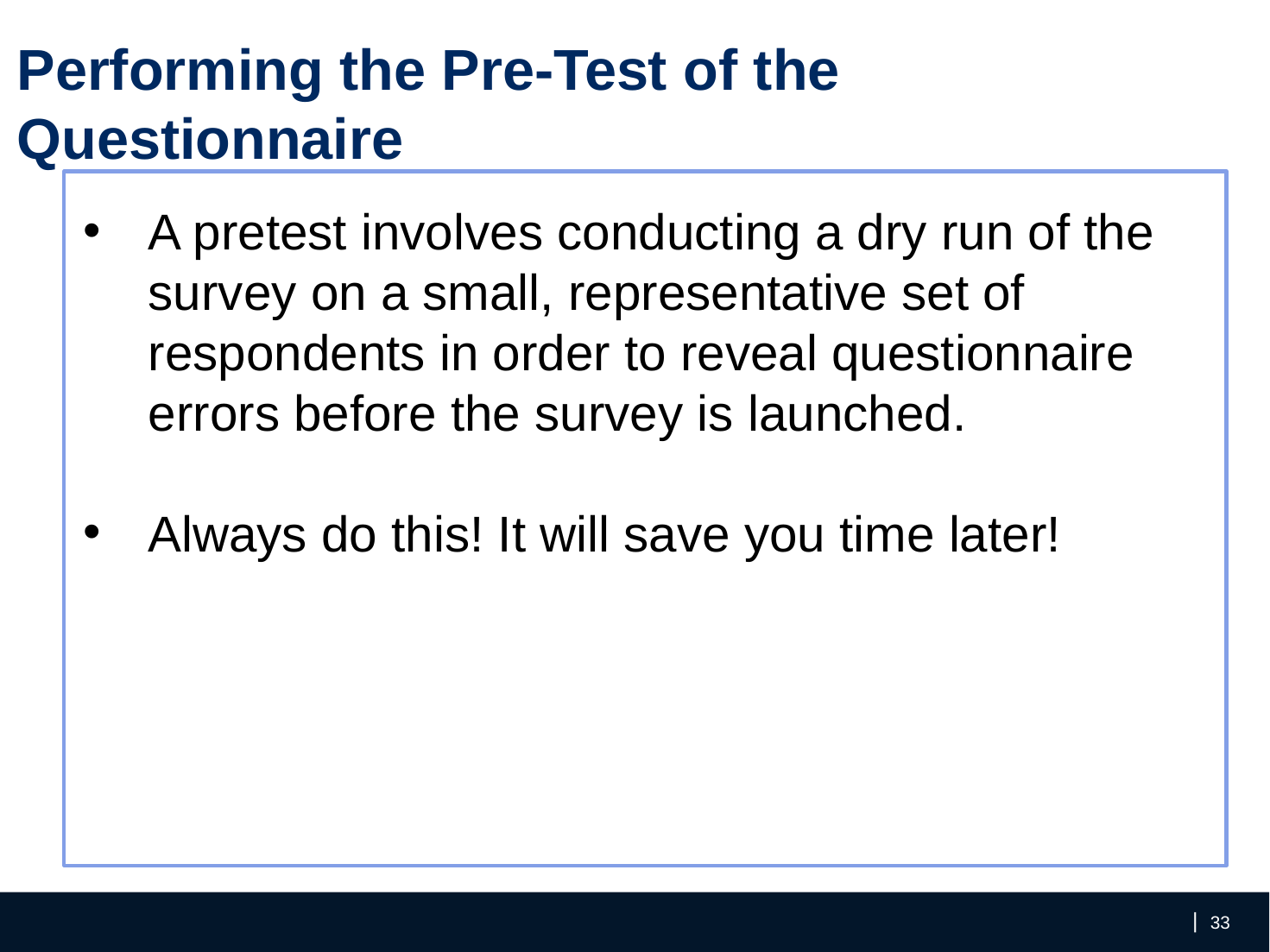

Performing the Pre-Test of the Questionnaire

A pretest involves conducting a dry run of the survey on a small, representative set of respondents in order to reveal questionnaire errors before the survey is launched.

Always do this! It will save you time later!

33